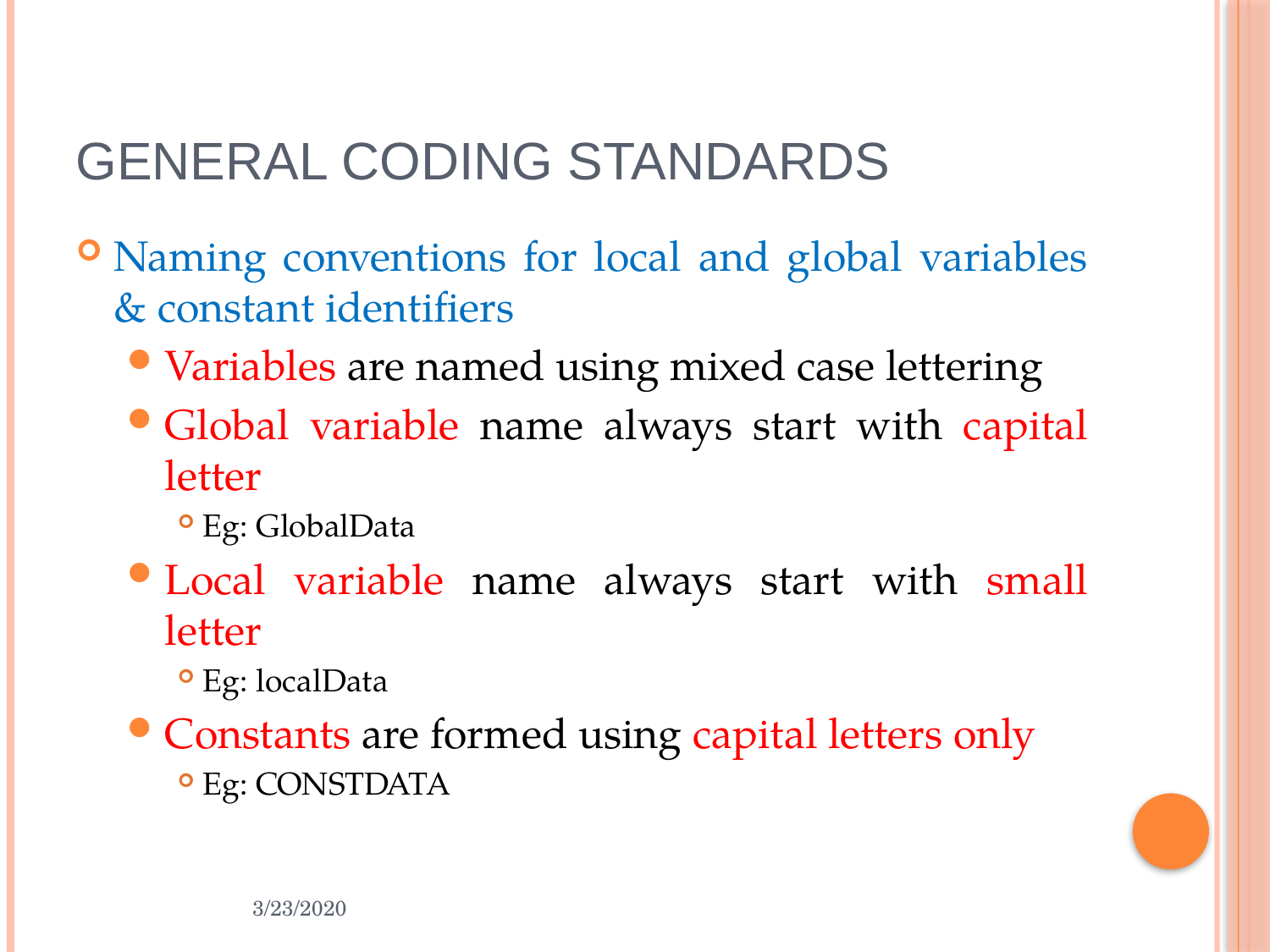

# General Coding standards
Naming conventions for local and global variables & constant identifiers
Variables are named using mixed case lettering
Global variable name always start with capital letter
Eg: GlobalData
Local variable name always start with small letter
Eg: localData
Constants are formed using capital letters only
Eg: CONSTDATA

3/23/2020
14